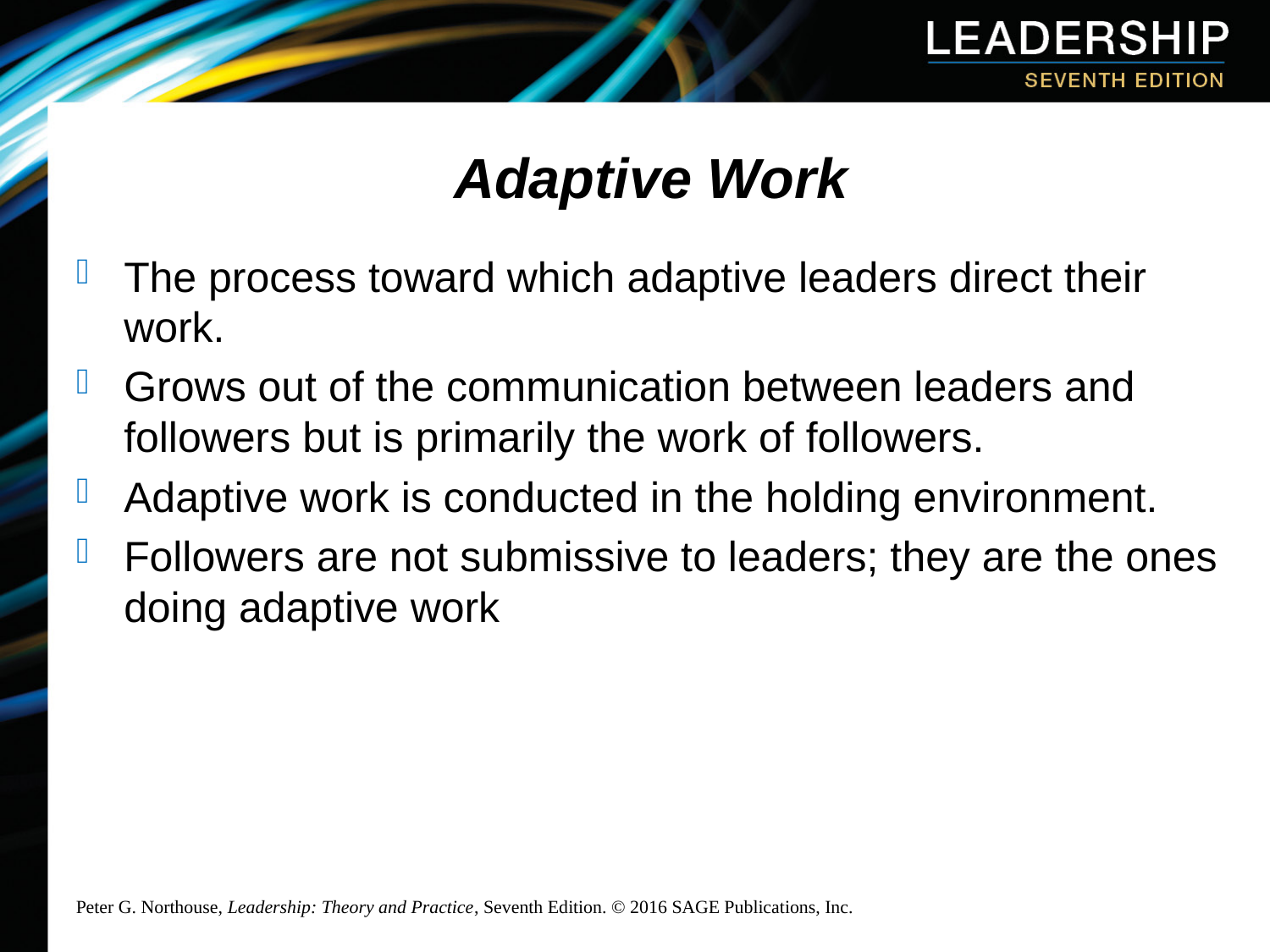

# Adaptive Work
The process toward which adaptive leaders direct their work.
Grows out of the communication between leaders and followers but is primarily the work of followers.
Adaptive work is conducted in the holding environment.
Followers are not submissive to leaders; they are the ones doing adaptive work
Peter G. Northouse, Leadership: Theory and Practice, Seventh Edition. © 2016 SAGE Publications, Inc.